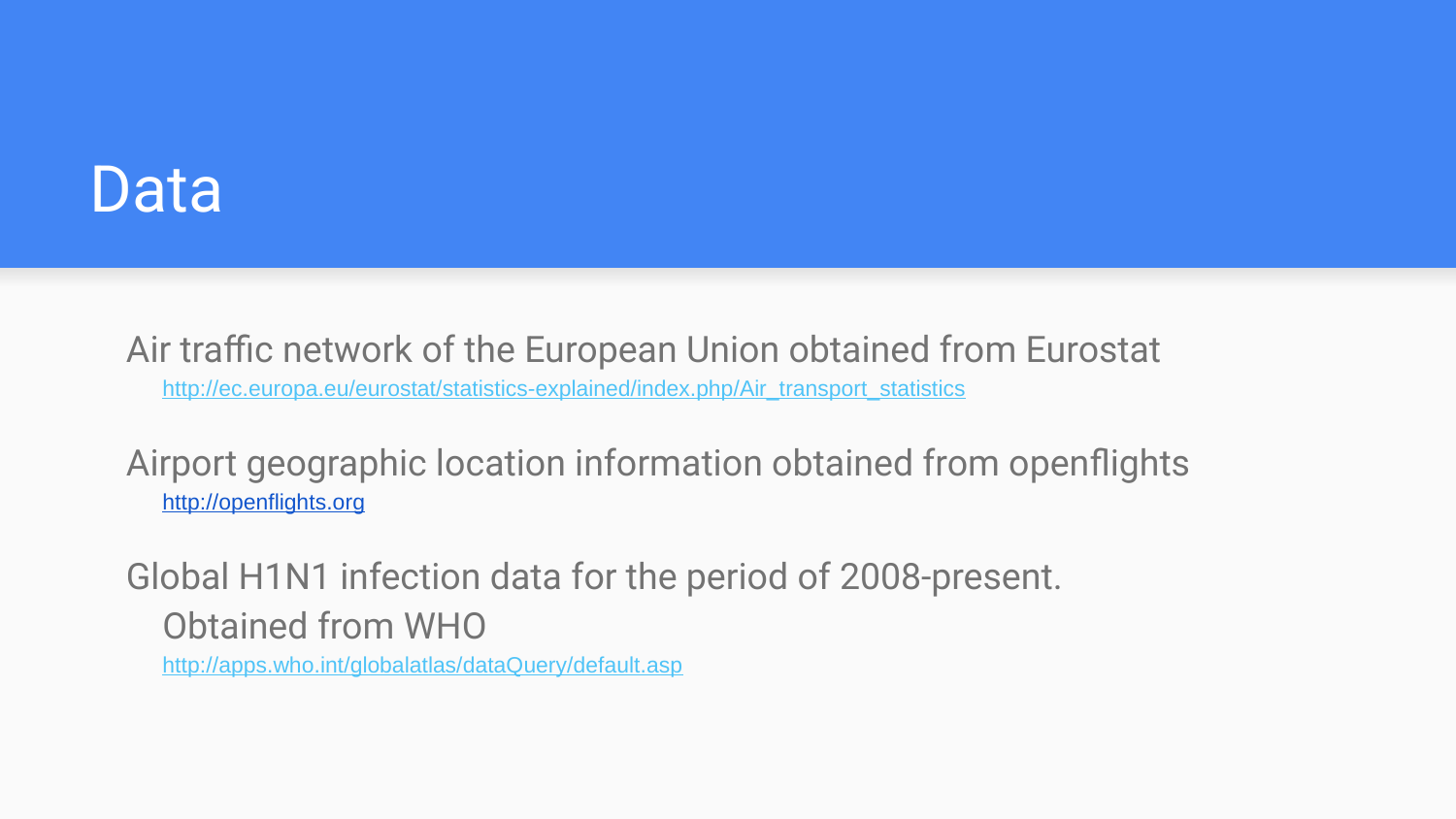

# Data
Air traffic network of the European Union obtained from Eurostat
http://ec.europa.eu/eurostat/statistics-explained/index.php/Air_transport_statistics
Airport geographic location information obtained from openflights
http://openflights.org
Global H1N1 infection data for the period of 2008-present.
Obtained from WHO
http://apps.who.int/globalatlas/dataQuery/default.asp